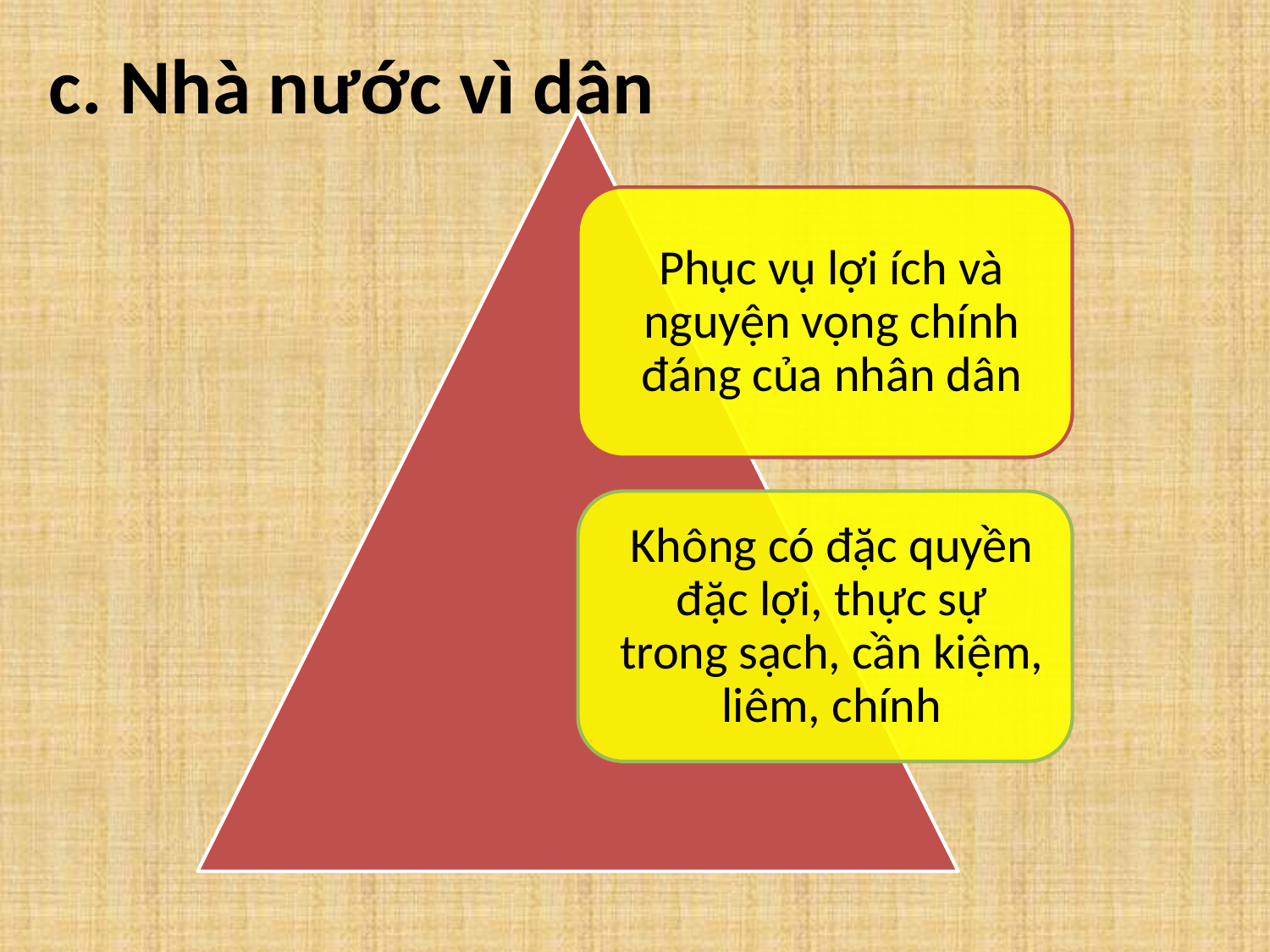

c. Nhà nước vì dân

Phục vụ lợi ích và nguyện vọng chính đáng của nhân dân
Không có đặc quyền đặc lợi, thực sự trong sạch, cần kiệm, liêm, chính